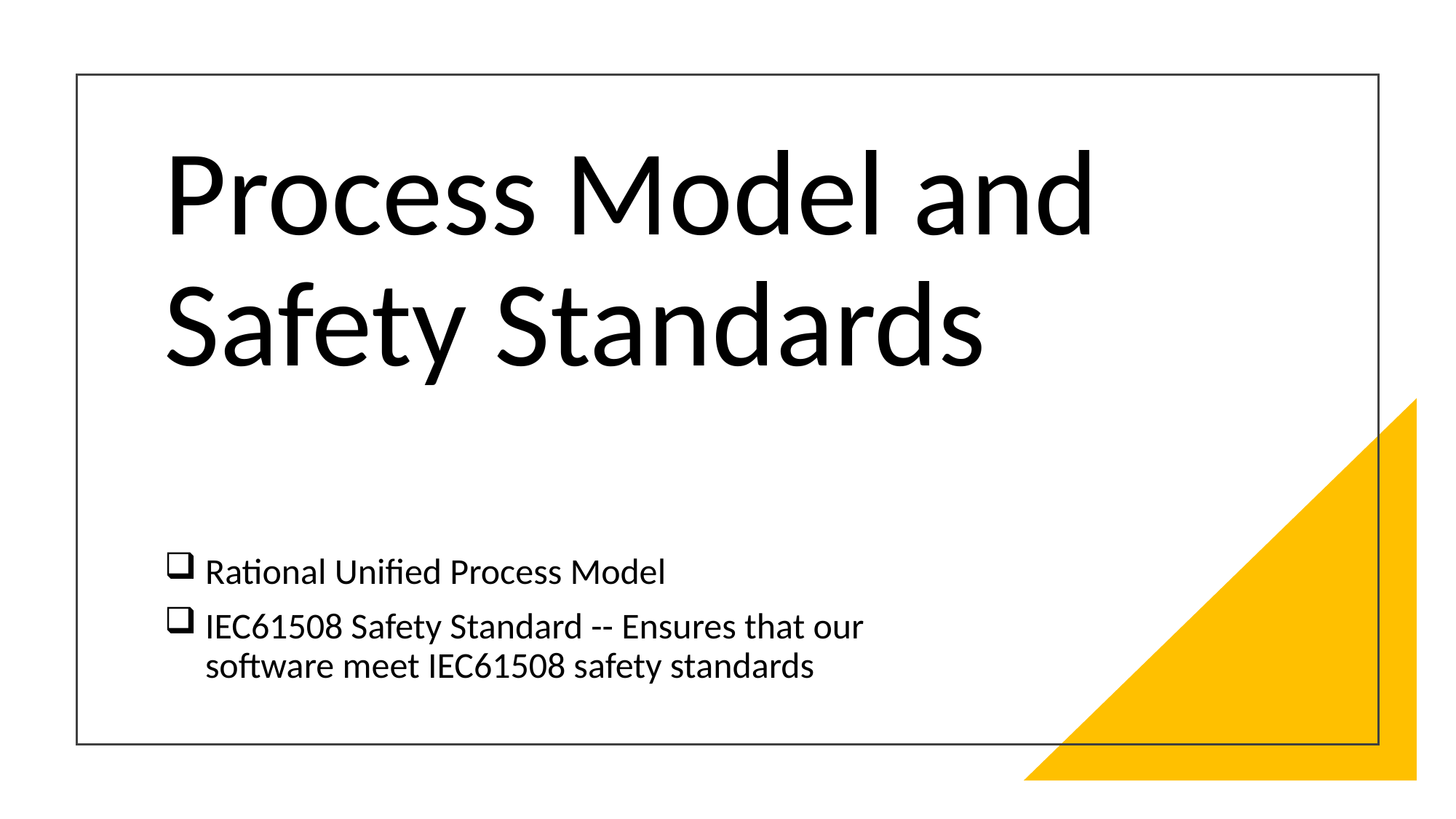

# Process Model and Safety Standards

Rational Unified Process Model
IEC61508 Safety Standard -- Ensures that our software meet IEC61508 safety standards